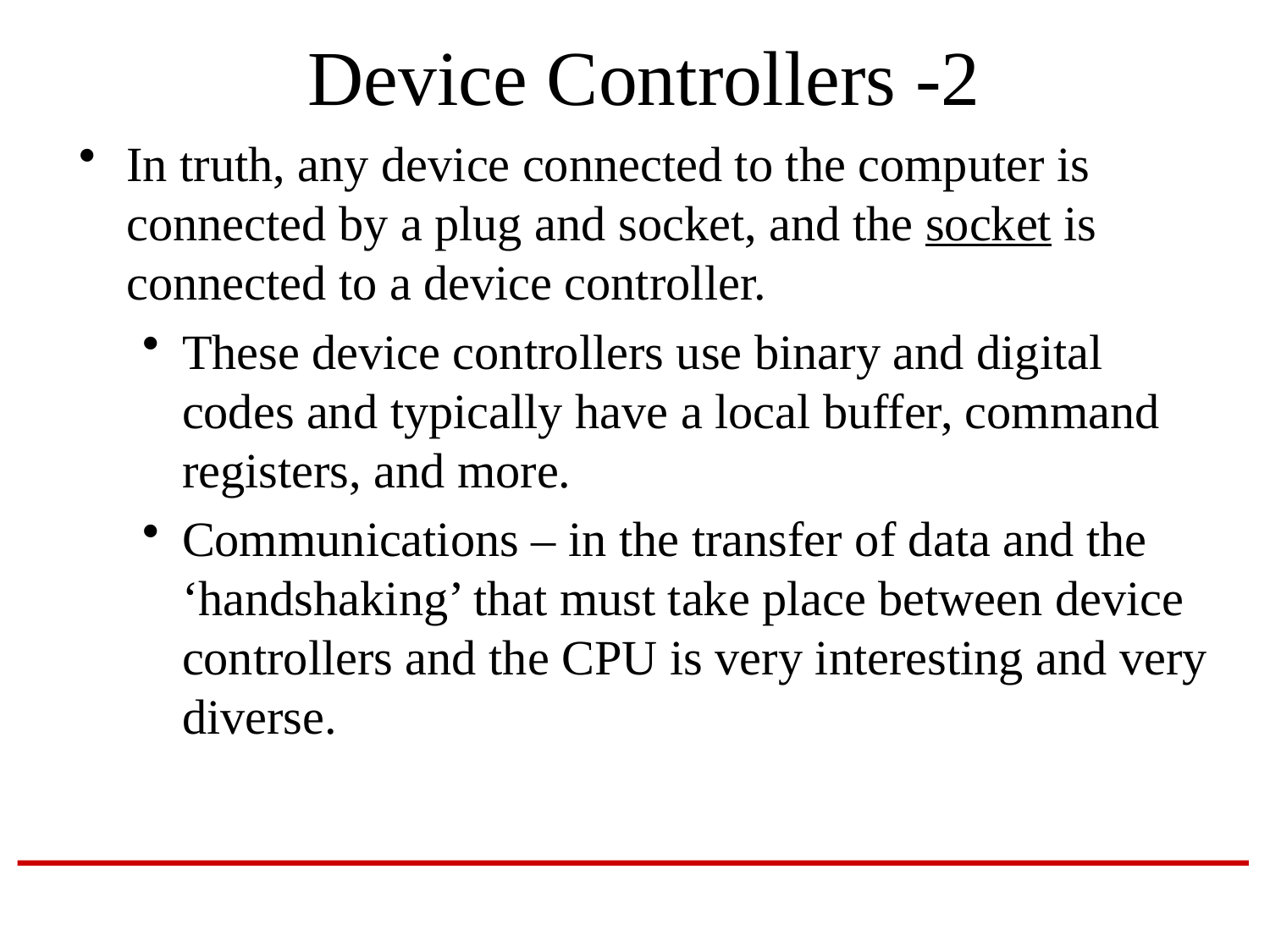

# Device Controllers -2
In truth, any device connected to the computer is connected by a plug and socket, and the socket is connected to a device controller.
These device controllers use binary and digital codes and typically have a local buffer, command registers, and more.
Communications – in the transfer of data and the ‘handshaking’ that must take place between device controllers and the CPU is very interesting and very diverse.